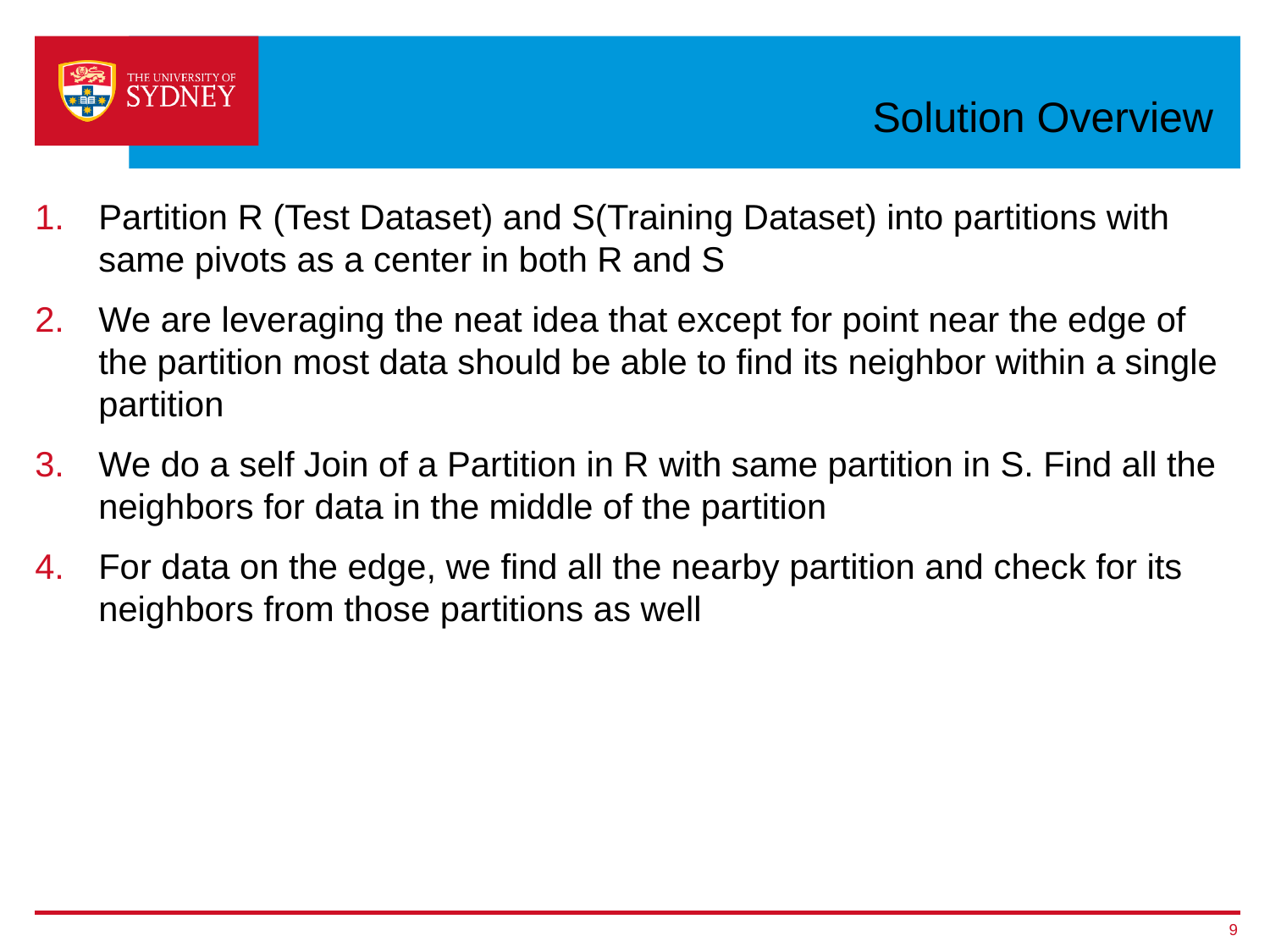

# Solution Overview
Partition R (Test Dataset) and S(Training Dataset) into partitions with same pivots as a center in both R and S
We are leveraging the neat idea that except for point near the edge of the partition most data should be able to find its neighbor within a single partition
We do a self Join of a Partition in R with same partition in S. Find all the neighbors for data in the middle of the partition
For data on the edge, we find all the nearby partition and check for its neighbors from those partitions as well

9